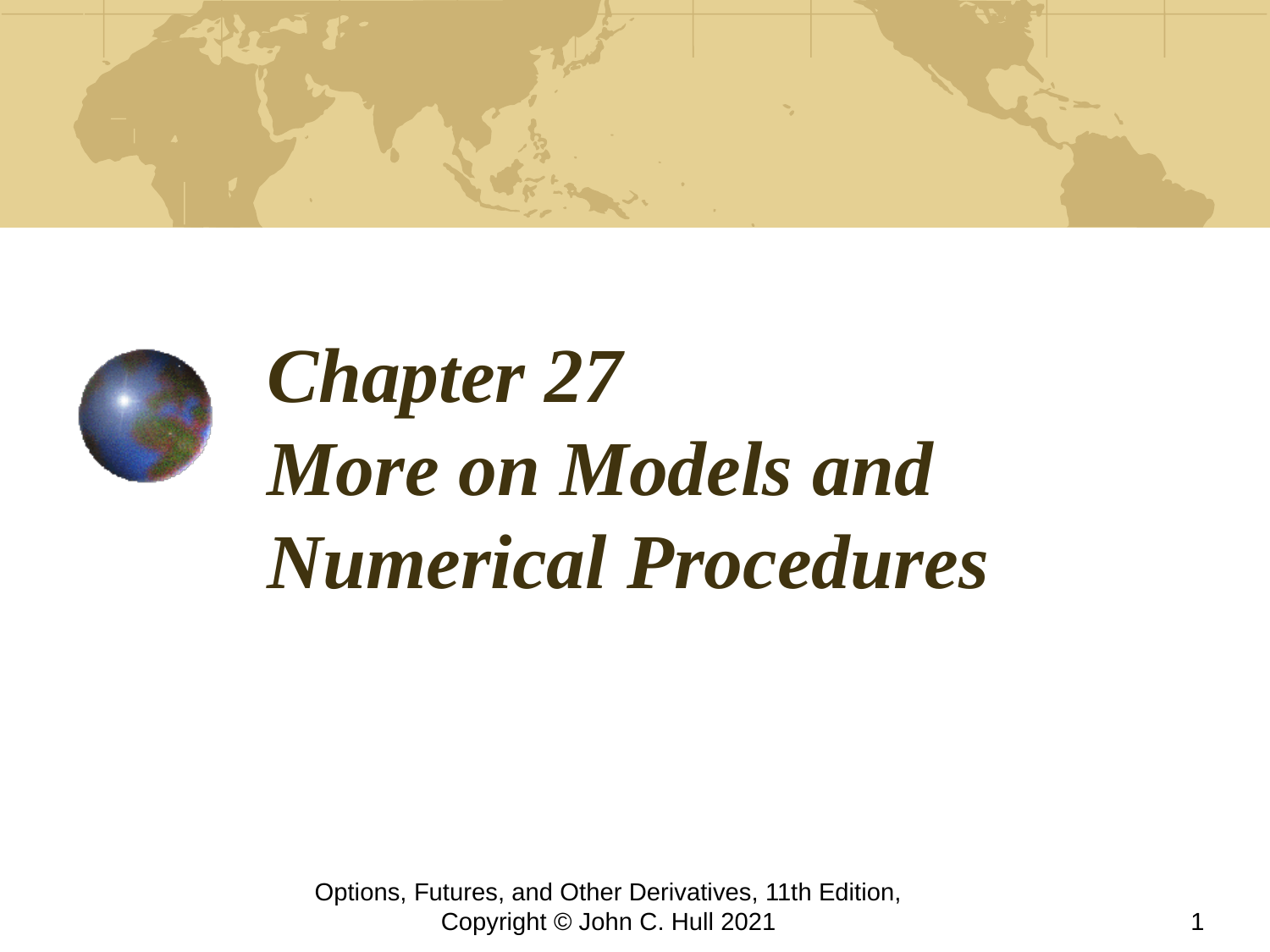

# Chapter 27 More on Models and Numerical Procedures
Options, Futures, and Other Derivatives, 11th Edition, Copyright © John C. Hull 2021
1